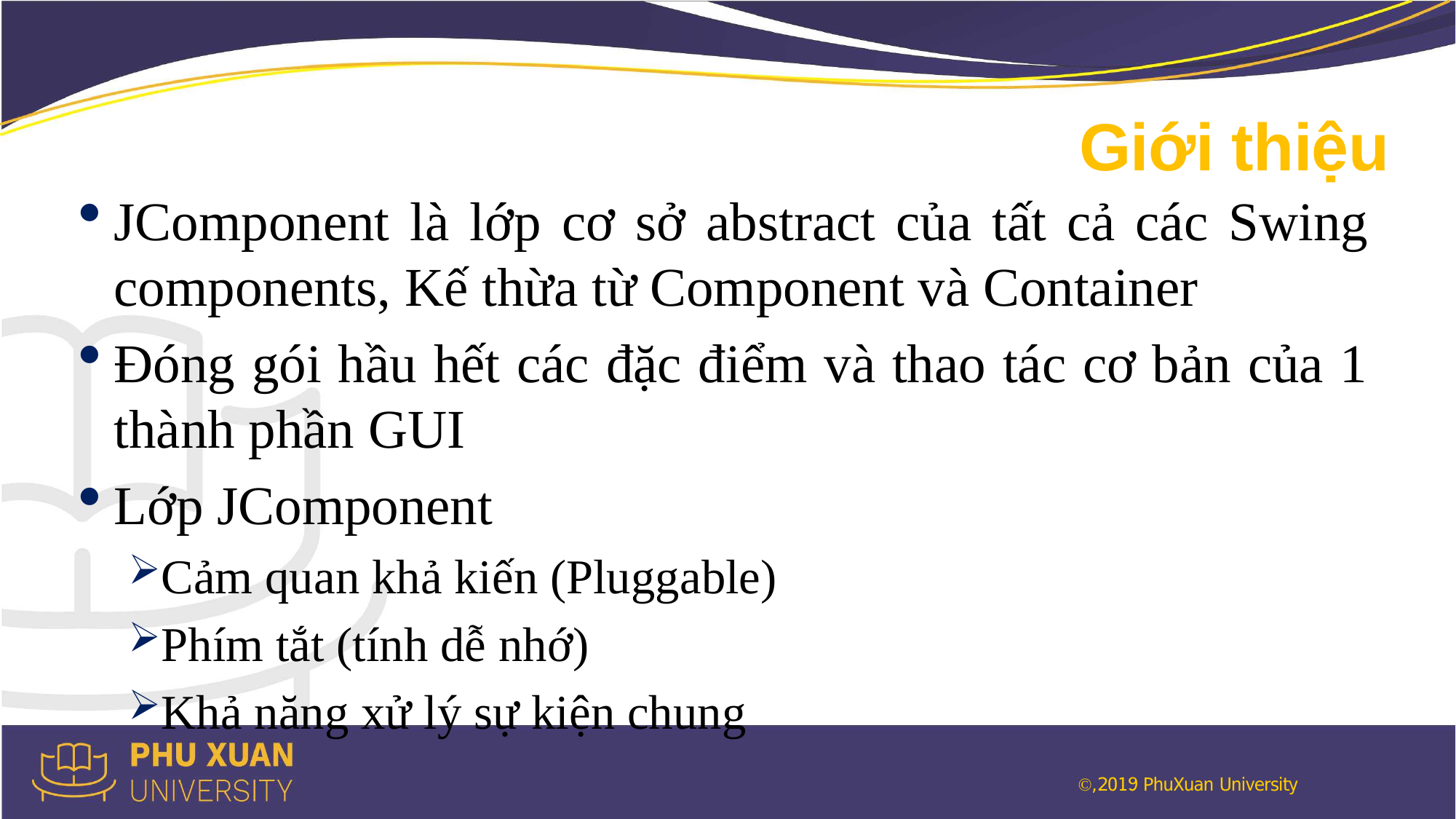

# Giới thiệu
JComponent là lớp cơ sở abstract của tất cả các Swing components, Kế thừa từ Component và Container
Đóng gói hầu hết các đặc điểm và thao tác cơ bản của 1 thành phần GUI
Lớp JComponent
Cảm quan khả kiến (Pluggable)
Phím tắt (tính dễ nhớ)
Khả năng xử lý sự kiện chung